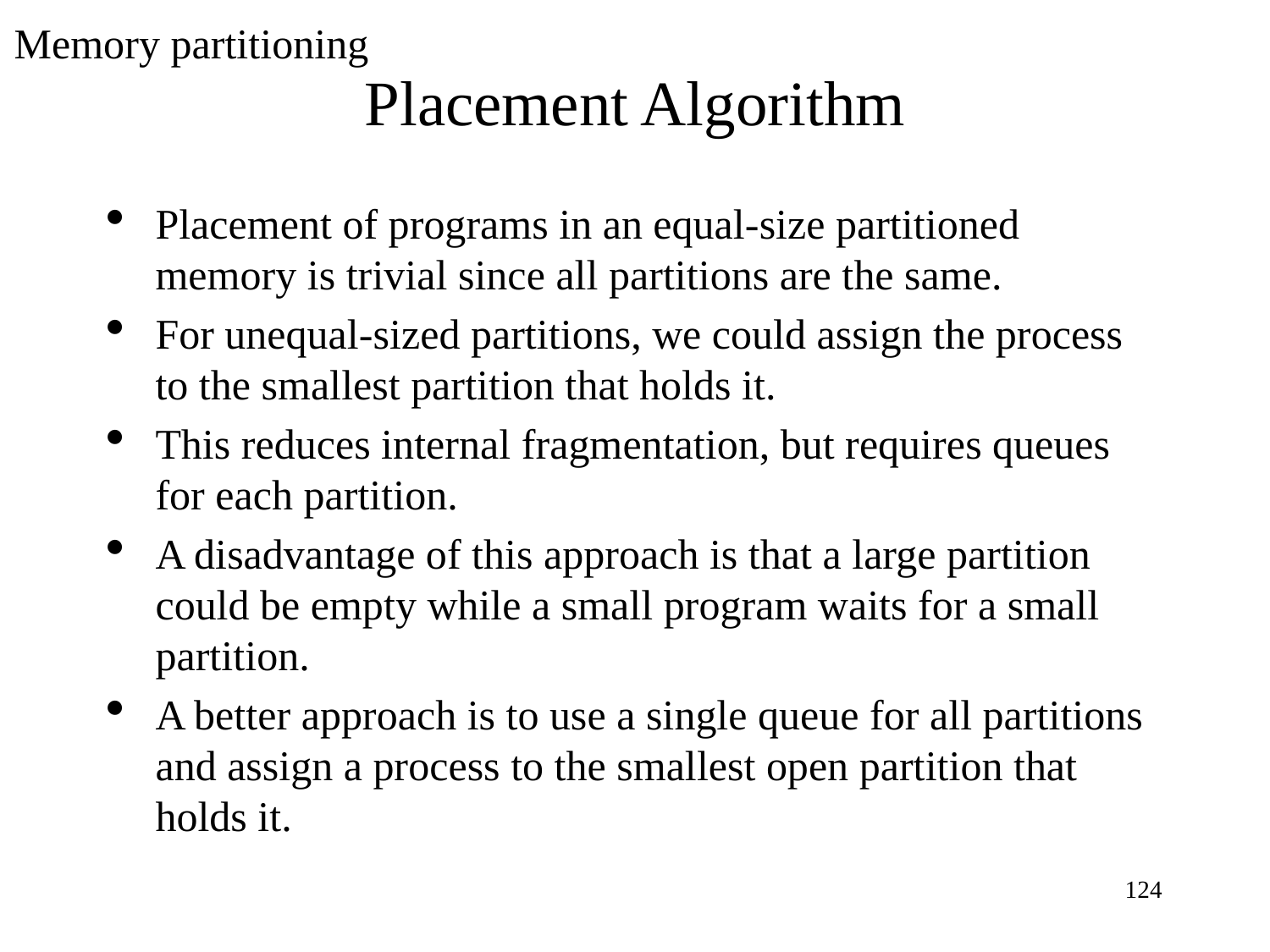

Memory partitioning
Placement Algorithm
Placement of programs in an equal-size partitioned memory is trivial since all partitions are the same.
For unequal-sized partitions, we could assign the process to the smallest partition that holds it.
This reduces internal fragmentation, but requires queues for each partition.
A disadvantage of this approach is that a large partition could be empty while a small program waits for a small partition.
A better approach is to use a single queue for all partitions and assign a process to the smallest open partition that holds it.
124